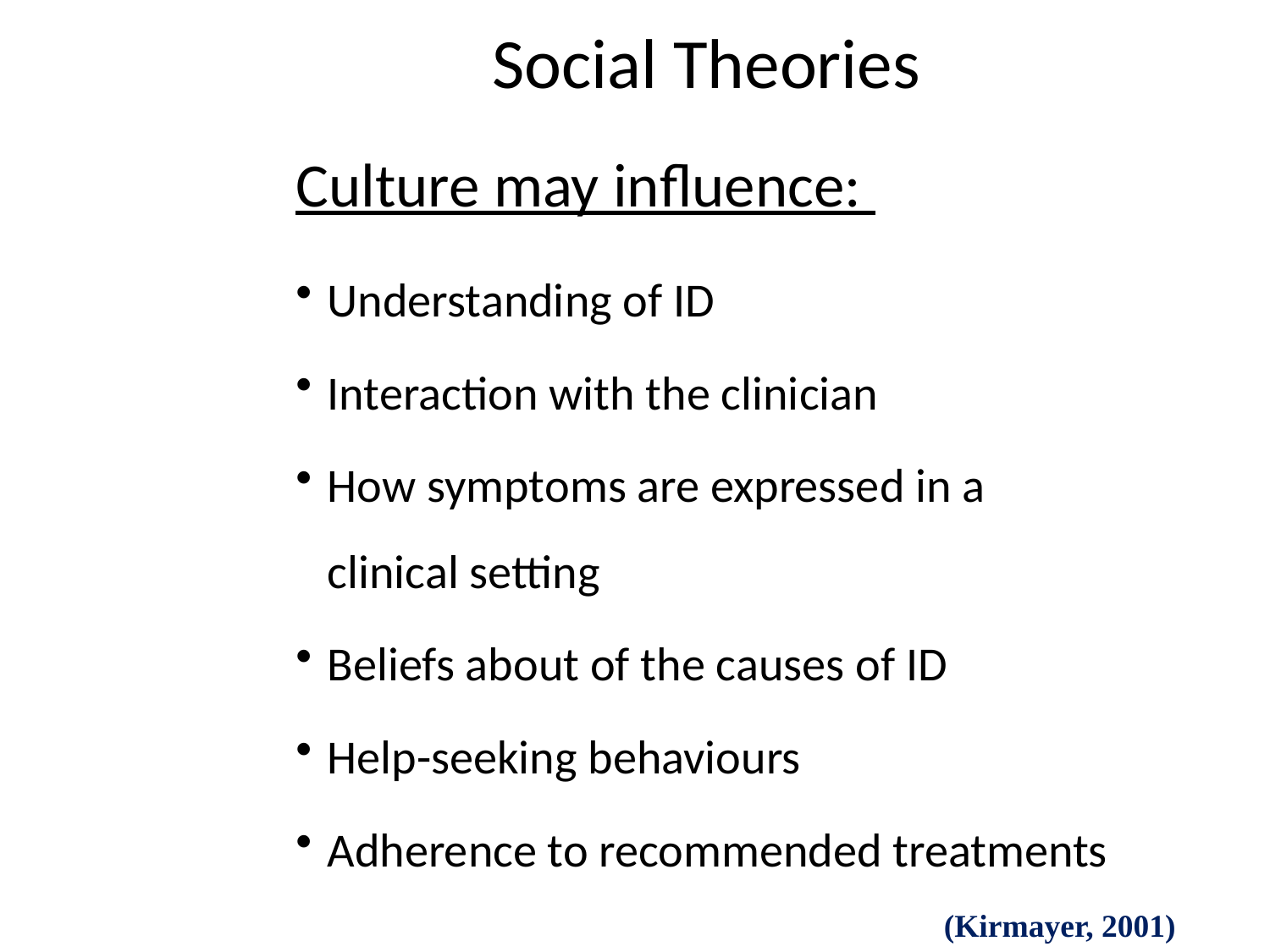

# Social Theories
Culture may influence:
Understanding of ID
Interaction with the clinician
How symptoms are expressed in a clinical setting
Beliefs about of the causes of ID
Help-seeking behaviours
Adherence to recommended treatments
12
(Kirmayer, 2001)